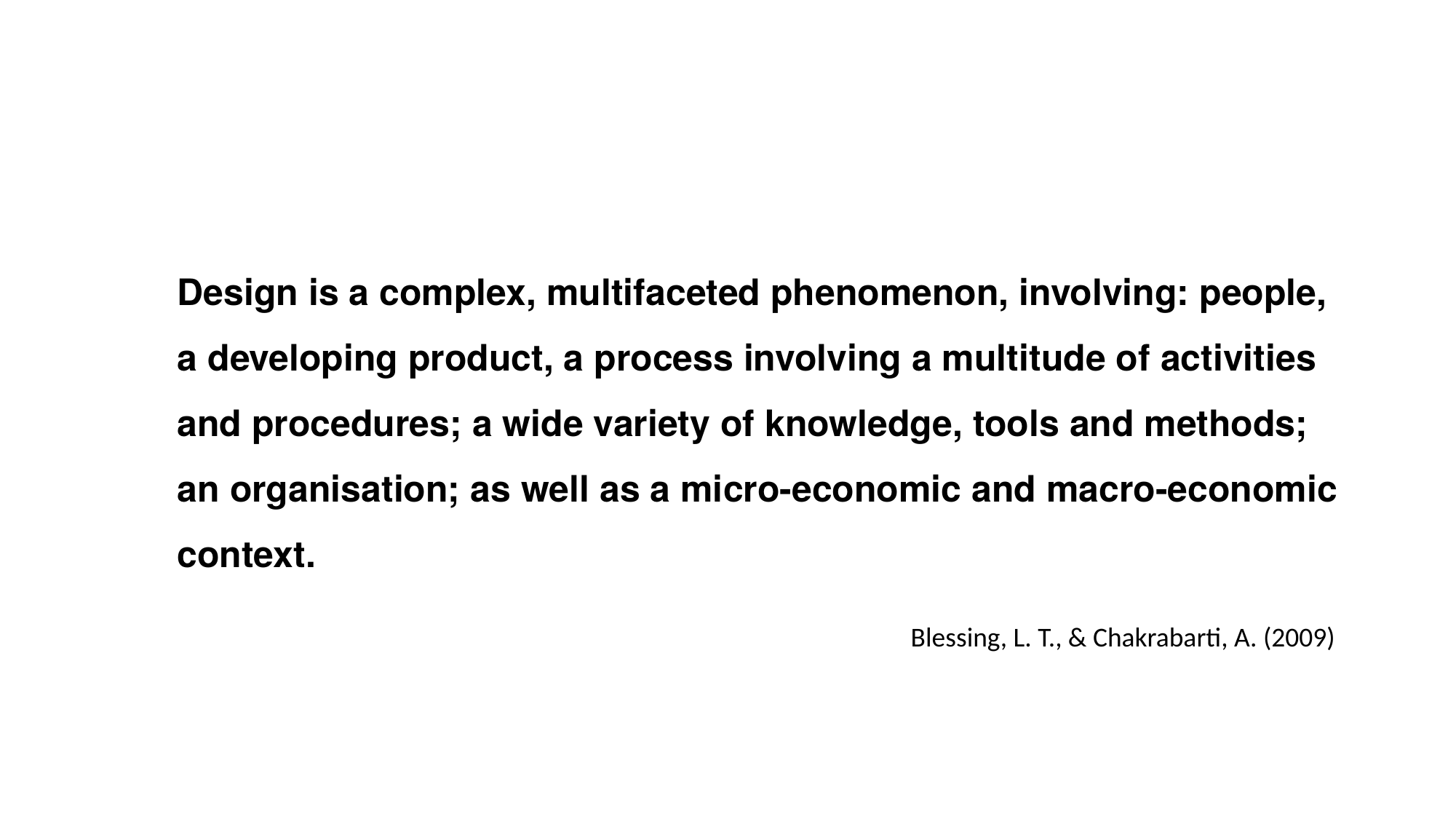

Design is a complex, multifaceted phenomenon, involving: people, a developing product, a process involving a multitude of activities and procedures; a wide variety of knowledge, tools and methods; an organisation; as well as a micro-economic and macro-economic context.
Blessing, L. T., & Chakrabarti, A. (2009)